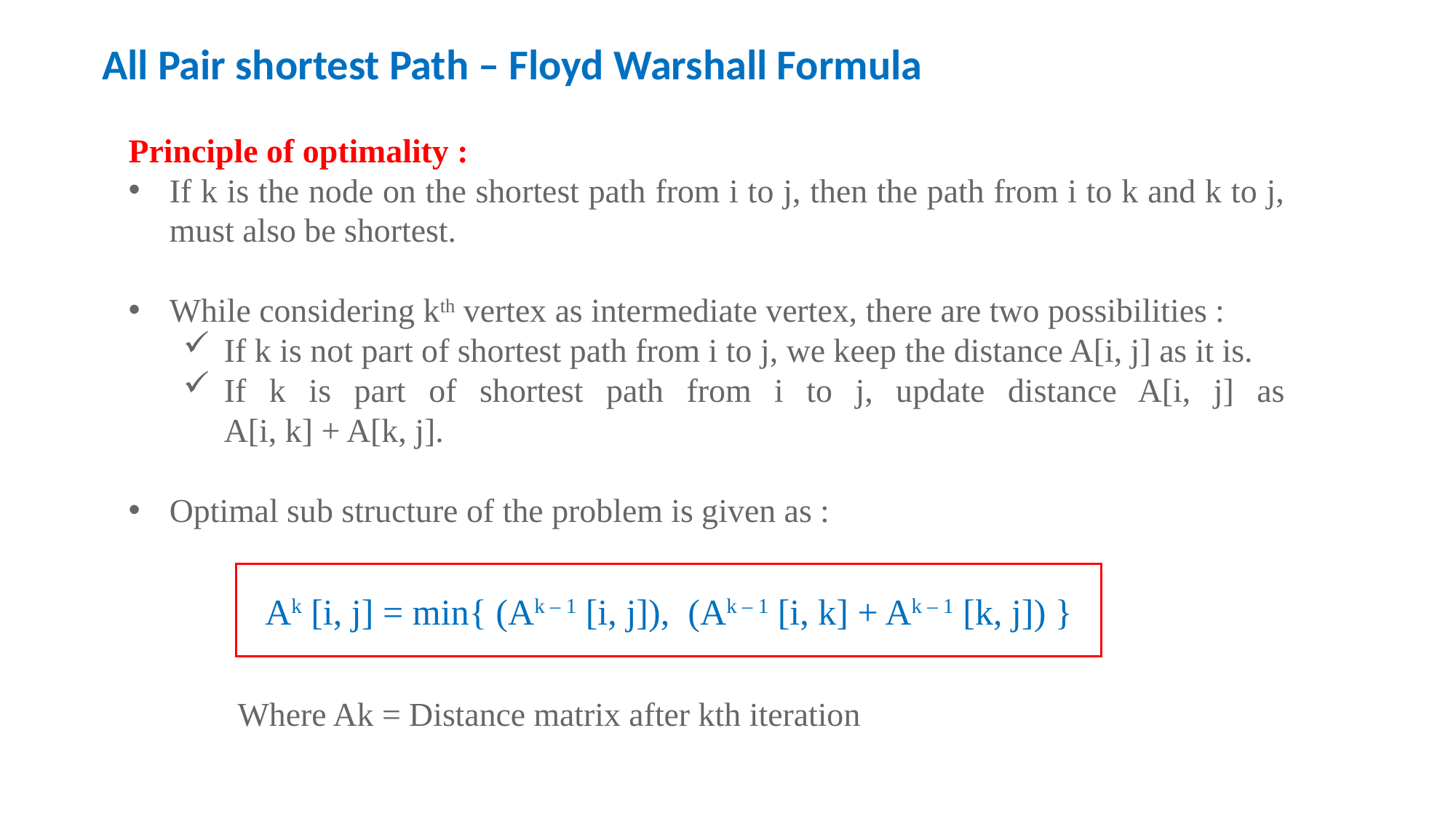

All Pair shortest Path – Floyd Warshall Formula
Principle of optimality :
If k is the node on the shortest path from i to j, then the path from i to k and k to j, must also be shortest.

While considering kth vertex as intermediate vertex, there are two possibilities :
If k is not part of shortest path from i to j, we keep the distance A[i, j] as it is.
If k is part of shortest path from i to j, update distance A[i, j] as
A[i, k] + A[k, j].

Optimal sub structure of the problem is given as :

	Where Ak = Distance matrix after kth iteration
Ak [i, j] = min{ (Ak – 1 [i, j]),  (Ak – 1 [i, k] + Ak – 1 [k, j]) }